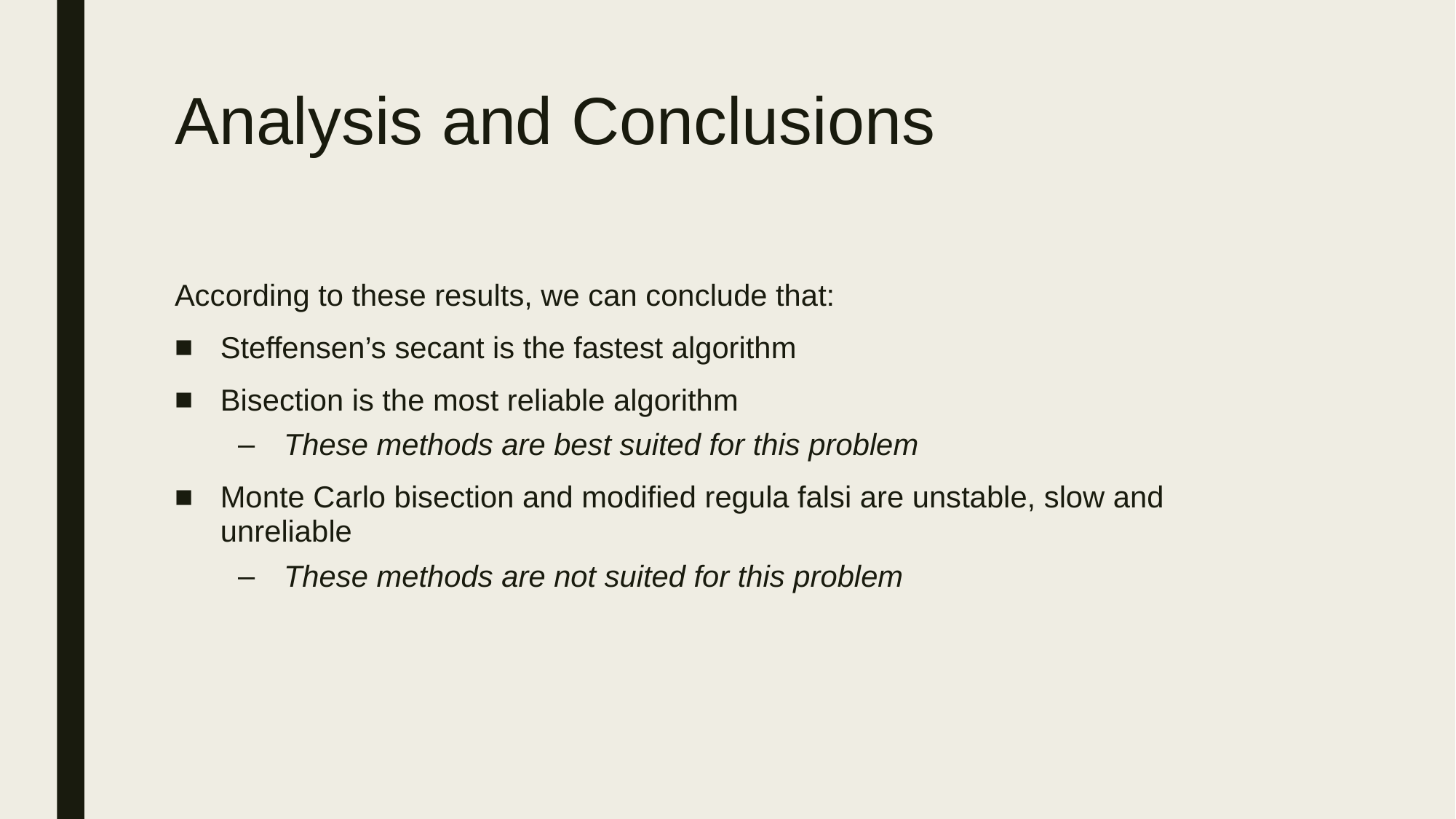

# Analysis and Conclusions
According to these results, we can conclude that:
Steffensen’s secant is the fastest algorithm
Bisection is the most reliable algorithm
These methods are best suited for this problem
Monte Carlo bisection and modified regula falsi are unstable, slow and unreliable
These methods are not suited for this problem